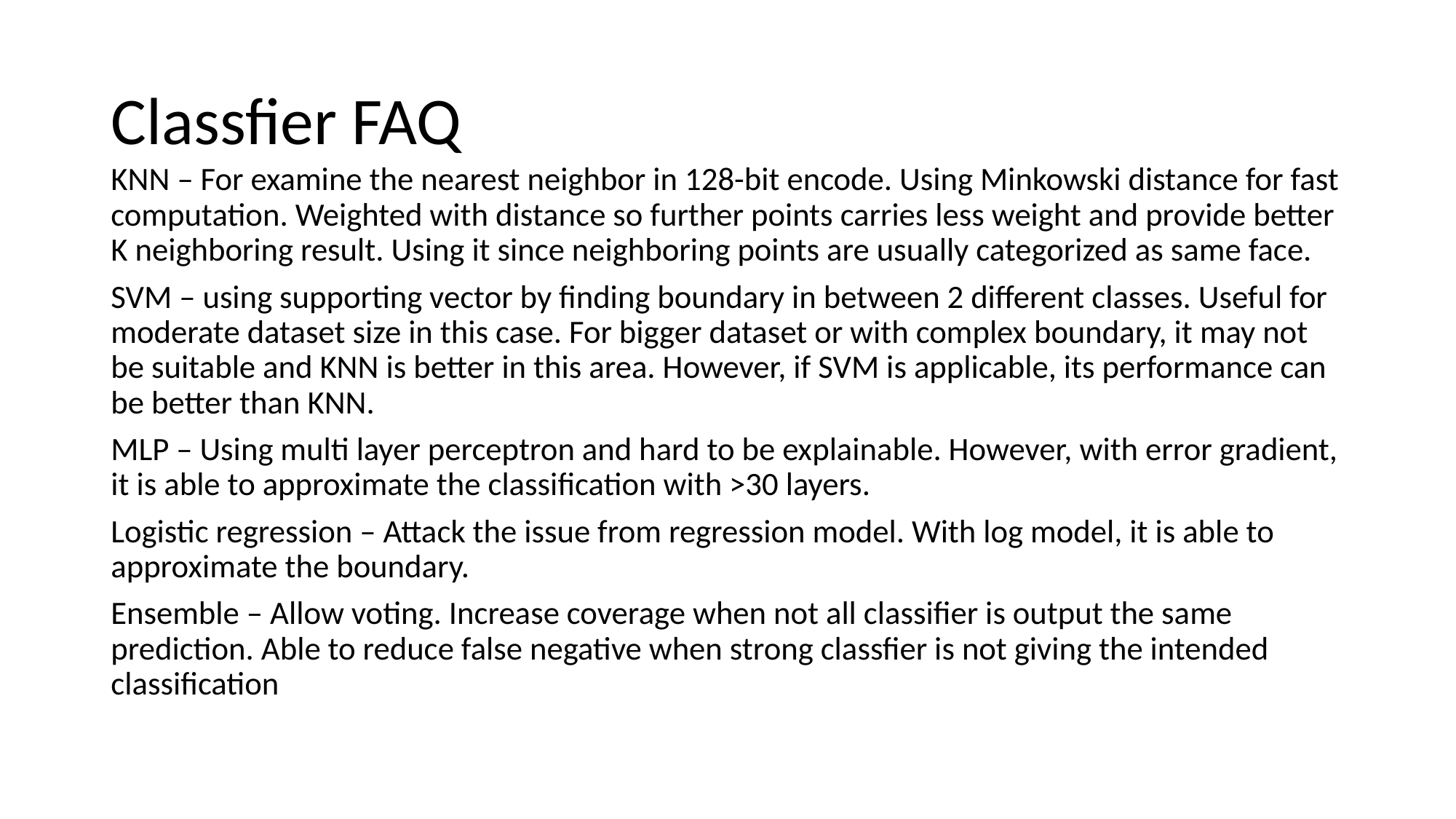

# Classfier FAQ
KNN – For examine the nearest neighbor in 128-bit encode. Using Minkowski distance for fast computation. Weighted with distance so further points carries less weight and provide better K neighboring result. Using it since neighboring points are usually categorized as same face.
SVM – using supporting vector by finding boundary in between 2 different classes. Useful for moderate dataset size in this case. For bigger dataset or with complex boundary, it may not be suitable and KNN is better in this area. However, if SVM is applicable, its performance can be better than KNN.
MLP – Using multi layer perceptron and hard to be explainable. However, with error gradient, it is able to approximate the classification with >30 layers.
Logistic regression – Attack the issue from regression model. With log model, it is able to approximate the boundary.
Ensemble – Allow voting. Increase coverage when not all classifier is output the same prediction. Able to reduce false negative when strong classfier is not giving the intended classification